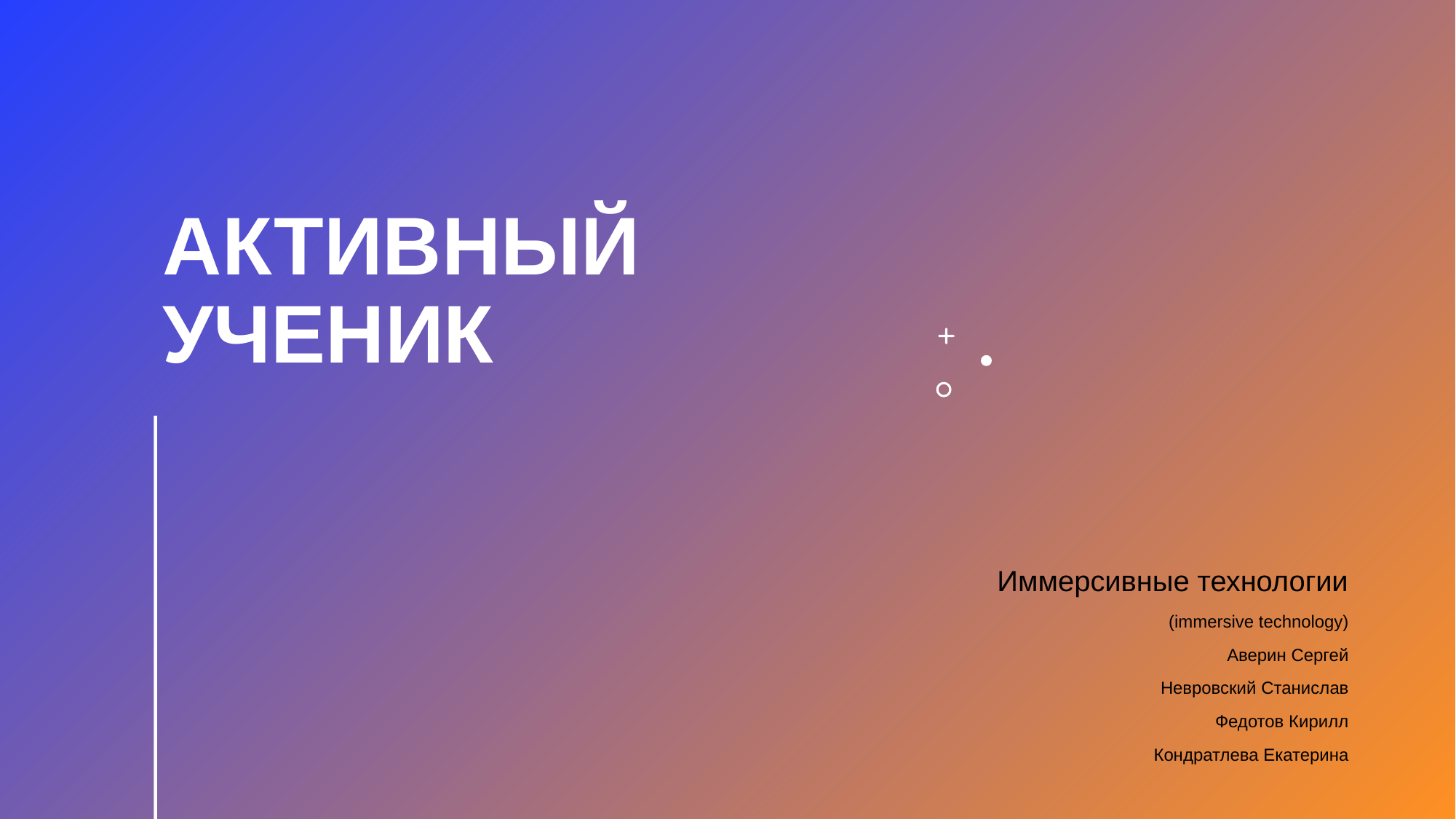

# Активный ученик
Иммерсивные технологии
(immersive technology)
Аверин Сергей
Невровский Станислав
Федотов Кирилл
Кондратлева Екатерина